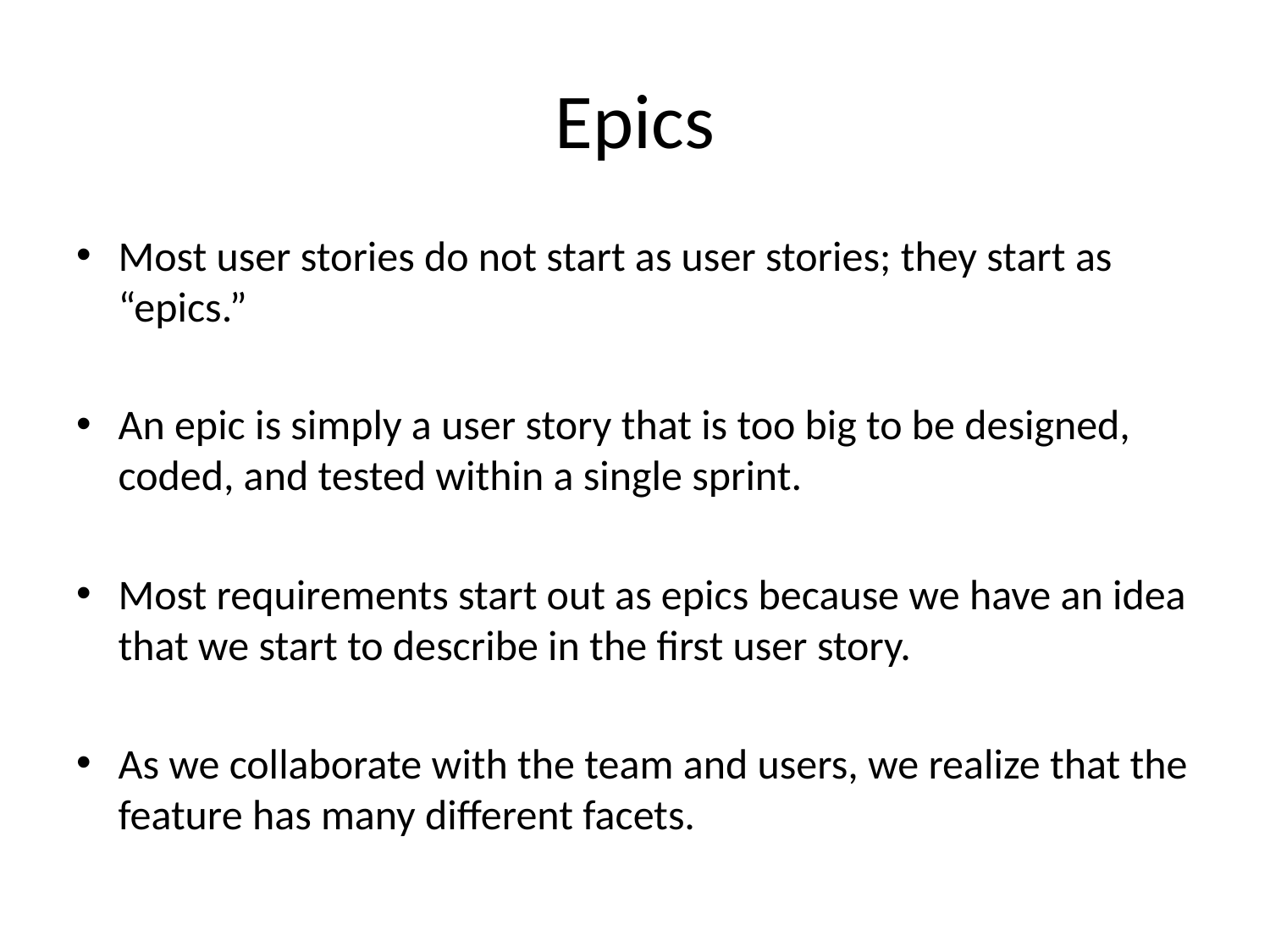

# Epics
Most user stories do not start as user stories; they start as “epics.”

An epic is simply a user story that is too big to be designed, coded, and tested within a single sprint.

Most requirements start out as epics because we have an idea that we start to describe in the first user story.

As we collaborate with the team and users, we realize that the feature has many different facets.